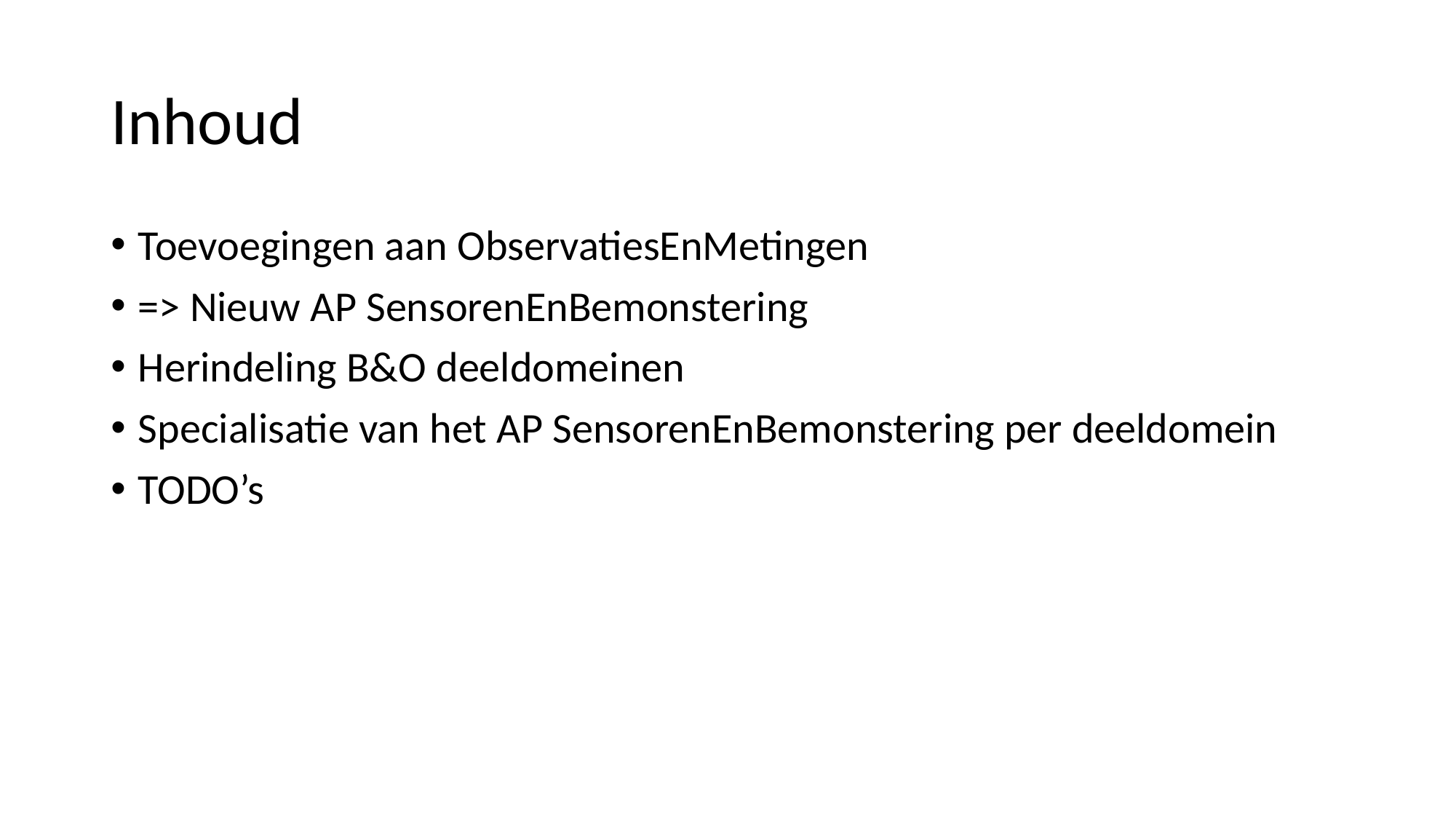

# Inhoud
Toevoegingen aan ObservatiesEnMetingen
=> Nieuw AP SensorenEnBemonstering
Herindeling B&O deeldomeinen
Specialisatie van het AP SensorenEnBemonstering per deeldomein
TODO’s